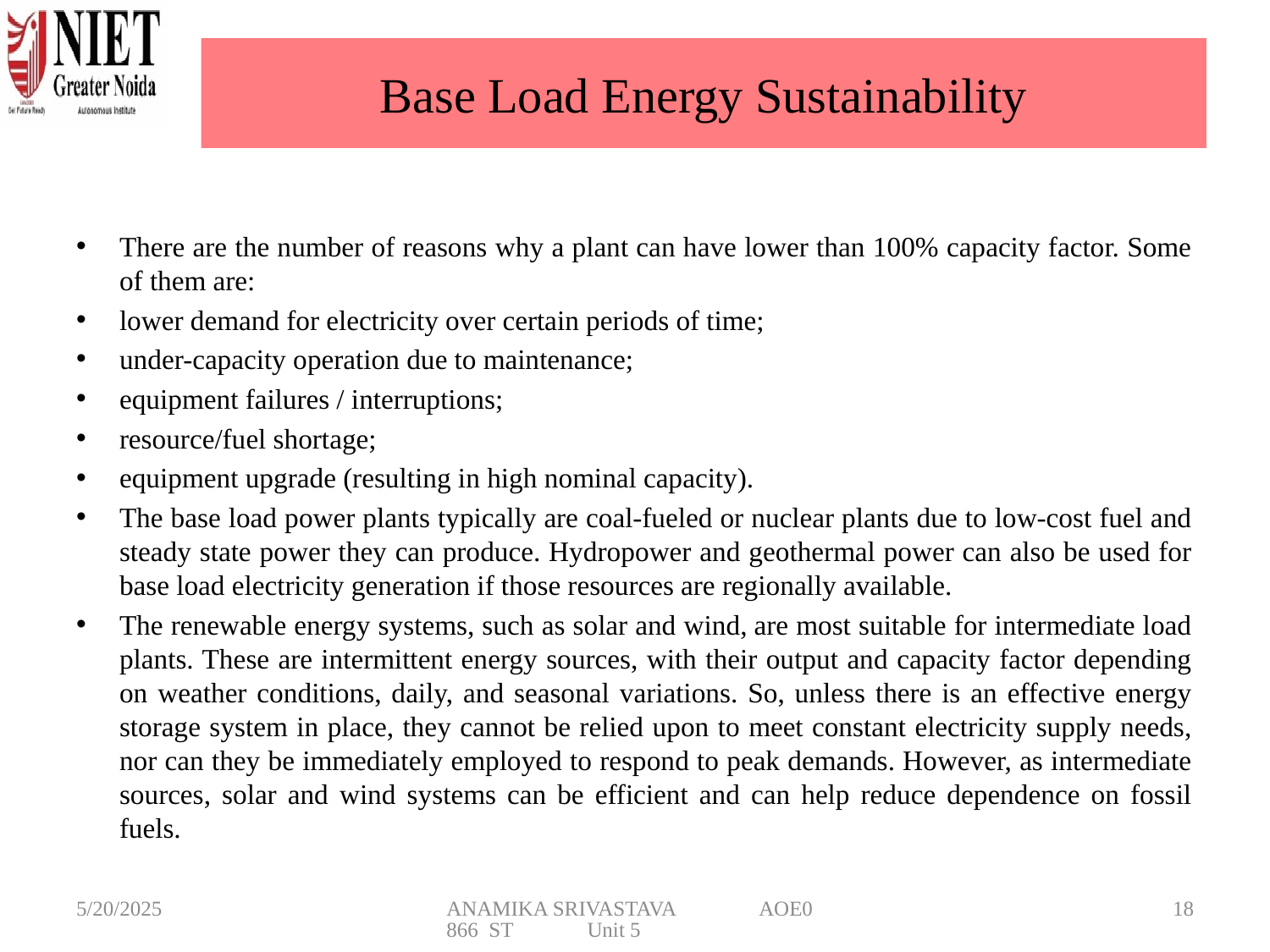

# Base Load Energy Sustainability
There are the number of reasons why a plant can have lower than 100% capacity factor. Some of them are:
lower demand for electricity over certain periods of time;
under-capacity operation due to maintenance;
equipment failures / interruptions;
resource/fuel shortage;
equipment upgrade (resulting in high nominal capacity).
The base load power plants typically are coal-fueled or nuclear plants due to low-cost fuel and steady state power they can produce. Hydropower and geothermal power can also be used for base load electricity generation if those resources are regionally available.
The renewable energy systems, such as solar and wind, are most suitable for intermediate load plants. These are intermittent energy sources, with their output and capacity factor depending on weather conditions, daily, and seasonal variations. So, unless there is an effective energy storage system in place, they cannot be relied upon to meet constant electricity supply needs, nor can they be immediately employed to respond to peak demands. However, as intermediate sources, solar and wind systems can be efficient and can help reduce dependence on fossil fuels.
5/20/2025
ANAMIKA SRIVASTAVA                AOE0866  ST              Unit 5
18